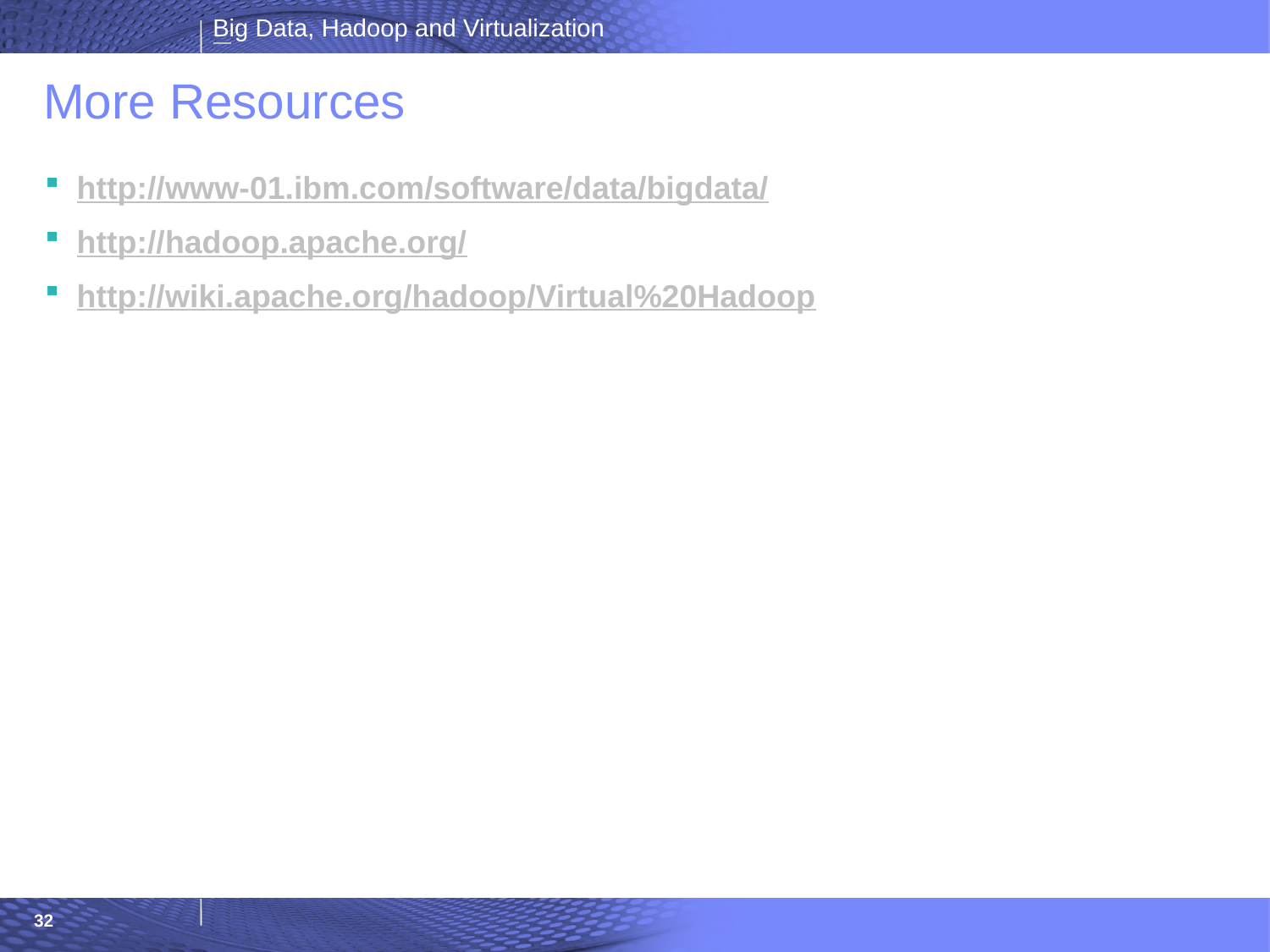

# More Resources
http://www-01.ibm.com/software/data/bigdata/
http://hadoop.apache.org/
http://wiki.apache.org/hadoop/Virtual%20Hadoop

32